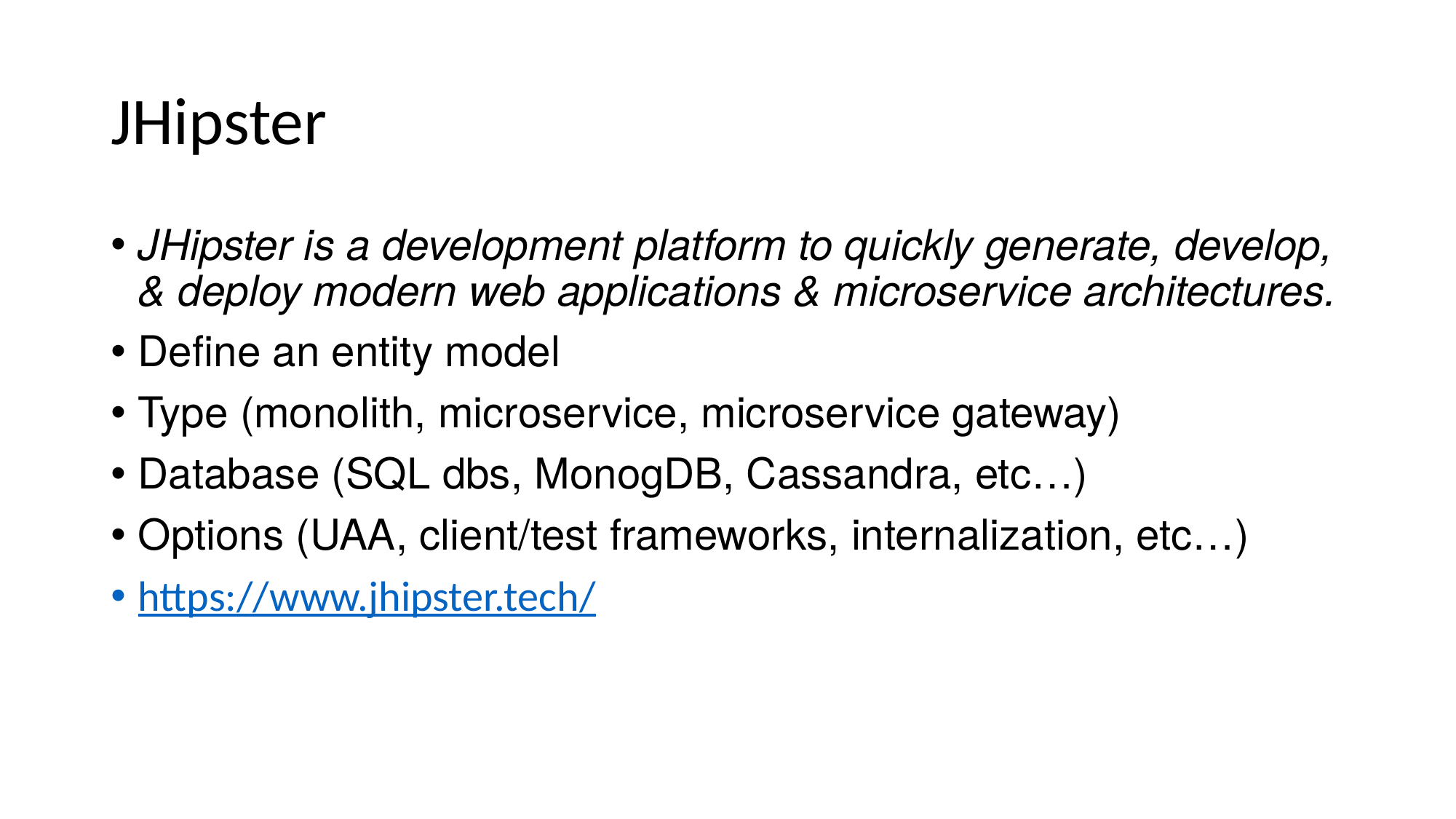

# JHipster
JHipster is a development platform to quickly generate, develop, & deploy modern web applications & microservice architectures.
Define an entity model
Type (monolith, microservice, microservice gateway)
Database (SQL dbs, MonogDB, Cassandra, etc…)
Options (UAA, client/test frameworks, internalization, etc…)
https://www.jhipster.tech/